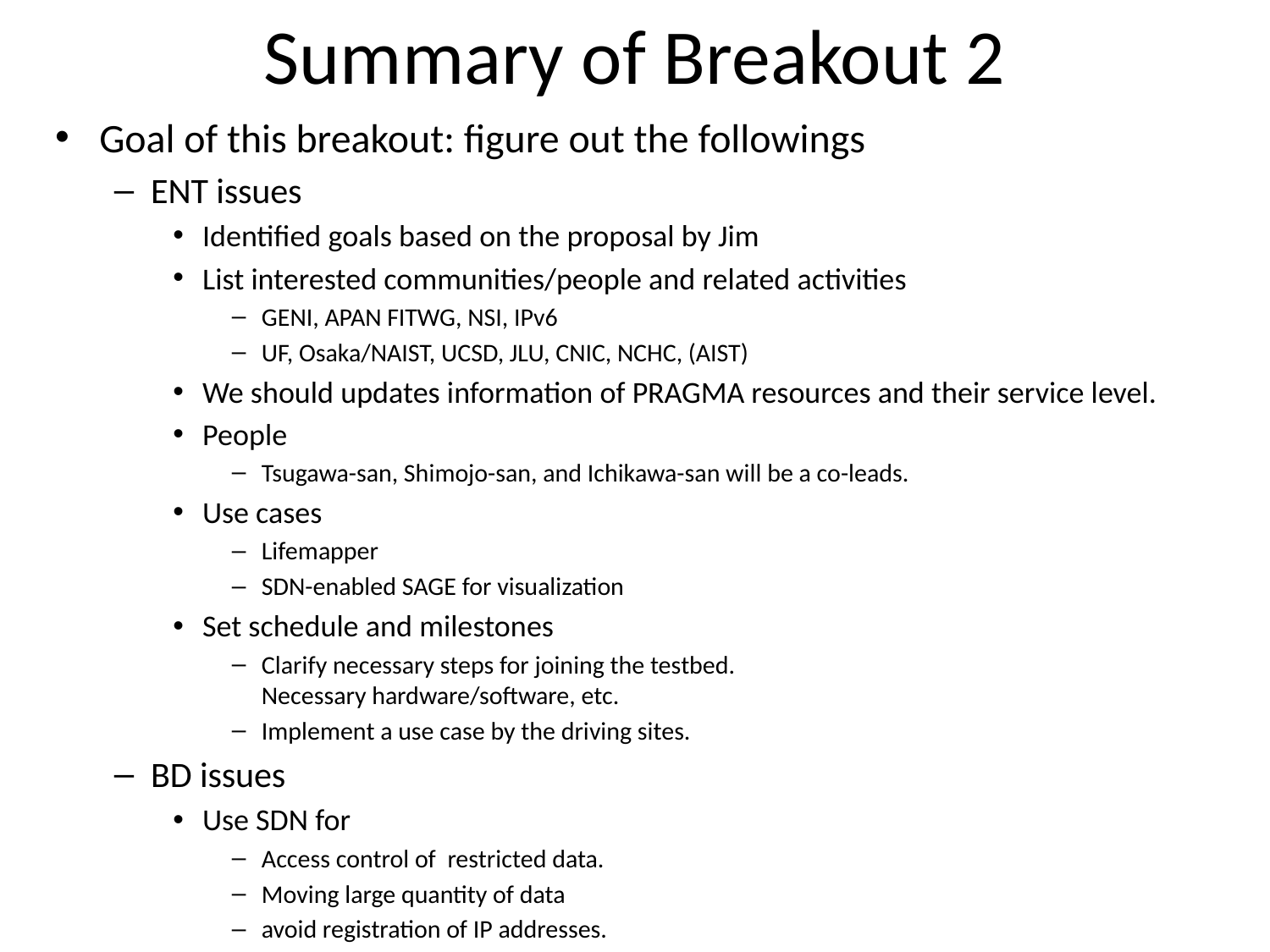

# Summary of Breakout 2
Goal of this breakout: figure out the followings
ENT issues
Identified goals based on the proposal by Jim
List interested communities/people and related activities
GENI, APAN FITWG, NSI, IPv6
UF, Osaka/NAIST, UCSD, JLU, CNIC, NCHC, (AIST)
We should updates information of PRAGMA resources and their service level.
People
Tsugawa-san, Shimojo-san, and Ichikawa-san will be a co-leads.
Use cases
Lifemapper
SDN-enabled SAGE for visualization
Set schedule and milestones
Clarify necessary steps for joining the testbed.
Necessary hardware/software, etc.
Implement a use case by the driving sites.
BD issues
Use SDN for
Access control of  restricted data.
Moving large quantity of data
avoid registration of IP addresses.